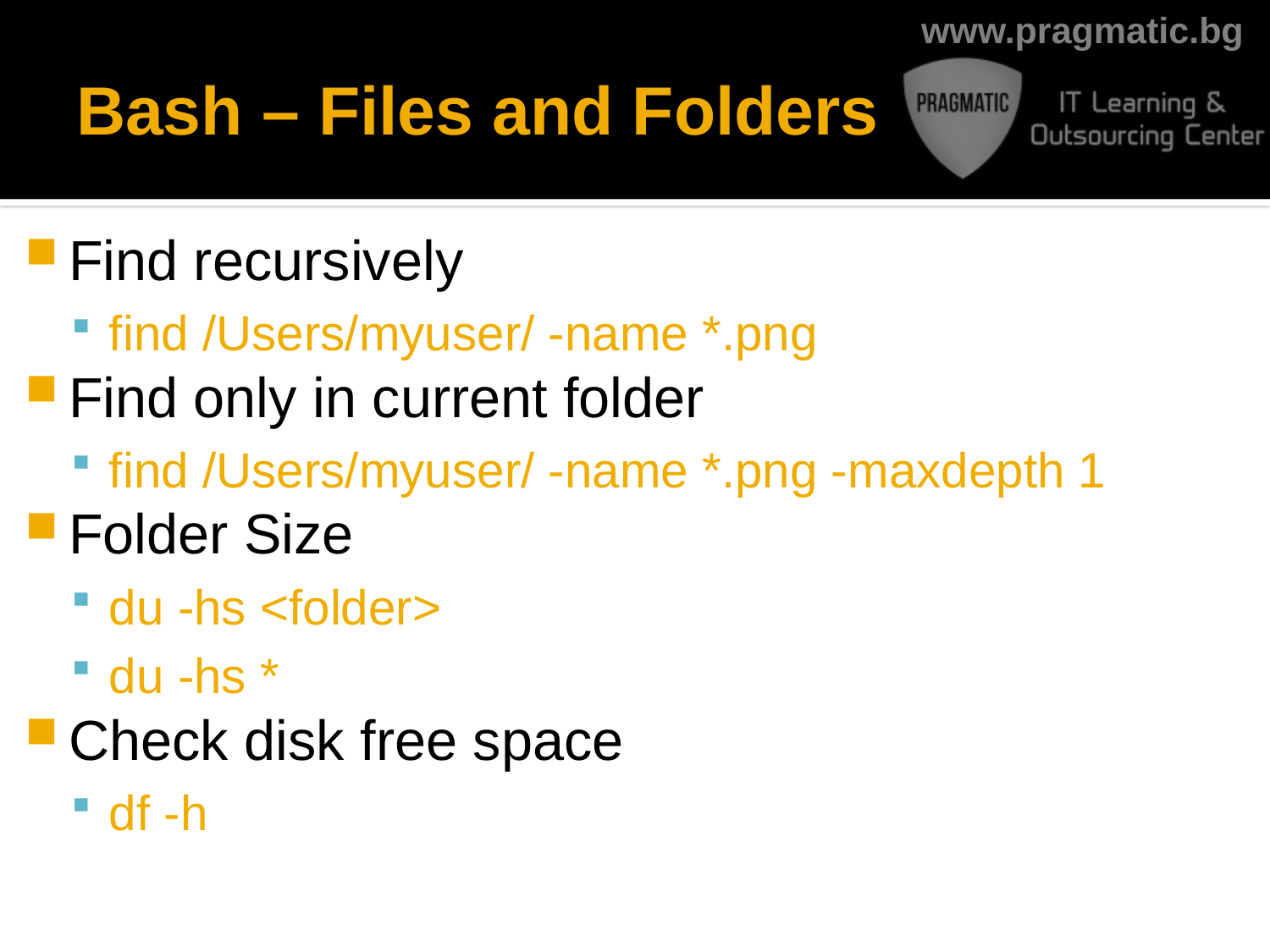

# Bash – Files and Folders
Find recursively
find /Users/myuser/ -name *.png
Find only in current folder
find /Users/myuser/ -name *.png -maxdepth 1
Folder Size
du -hs <folder>
du -hs *
Check disk free space
df -h